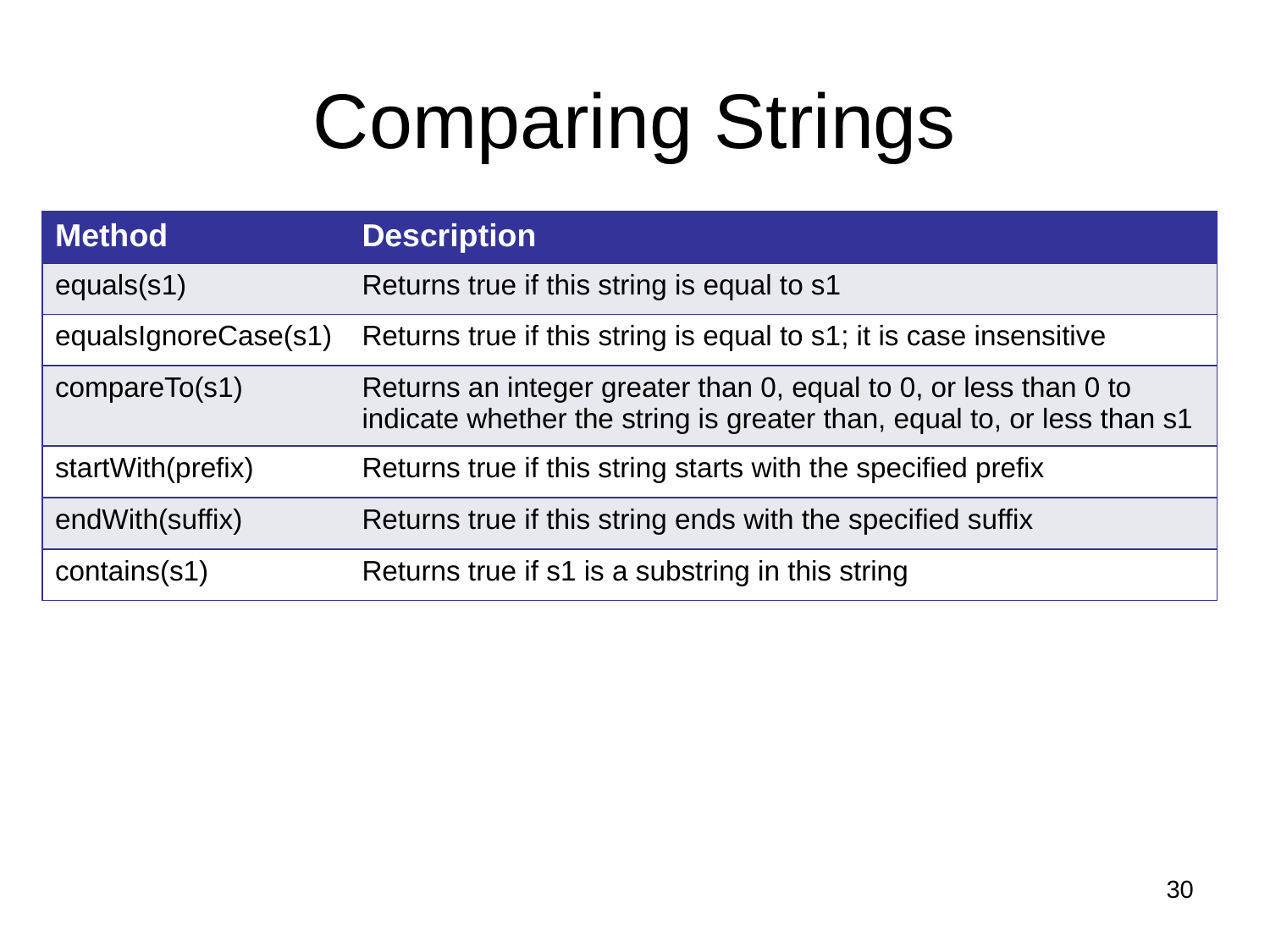

# Comparing Strings
| Method | Description |
| --- | --- |
| equals(s1) | Returns true if this string is equal to s1 |
| equalsIgnoreCase(s1) | Returns true if this string is equal to s1; it is case insensitive |
| compareTo(s1) | Returns an integer greater than 0, equal to 0, or less than 0 to indicate whether the string is greater than, equal to, or less than s1 |
| startWith(prefix) | Returns true if this string starts with the specified prefix |
| endWith(suffix) | Returns true if this string ends with the specified suffix |
| contains(s1) | Returns true if s1 is a substring in this string |
30